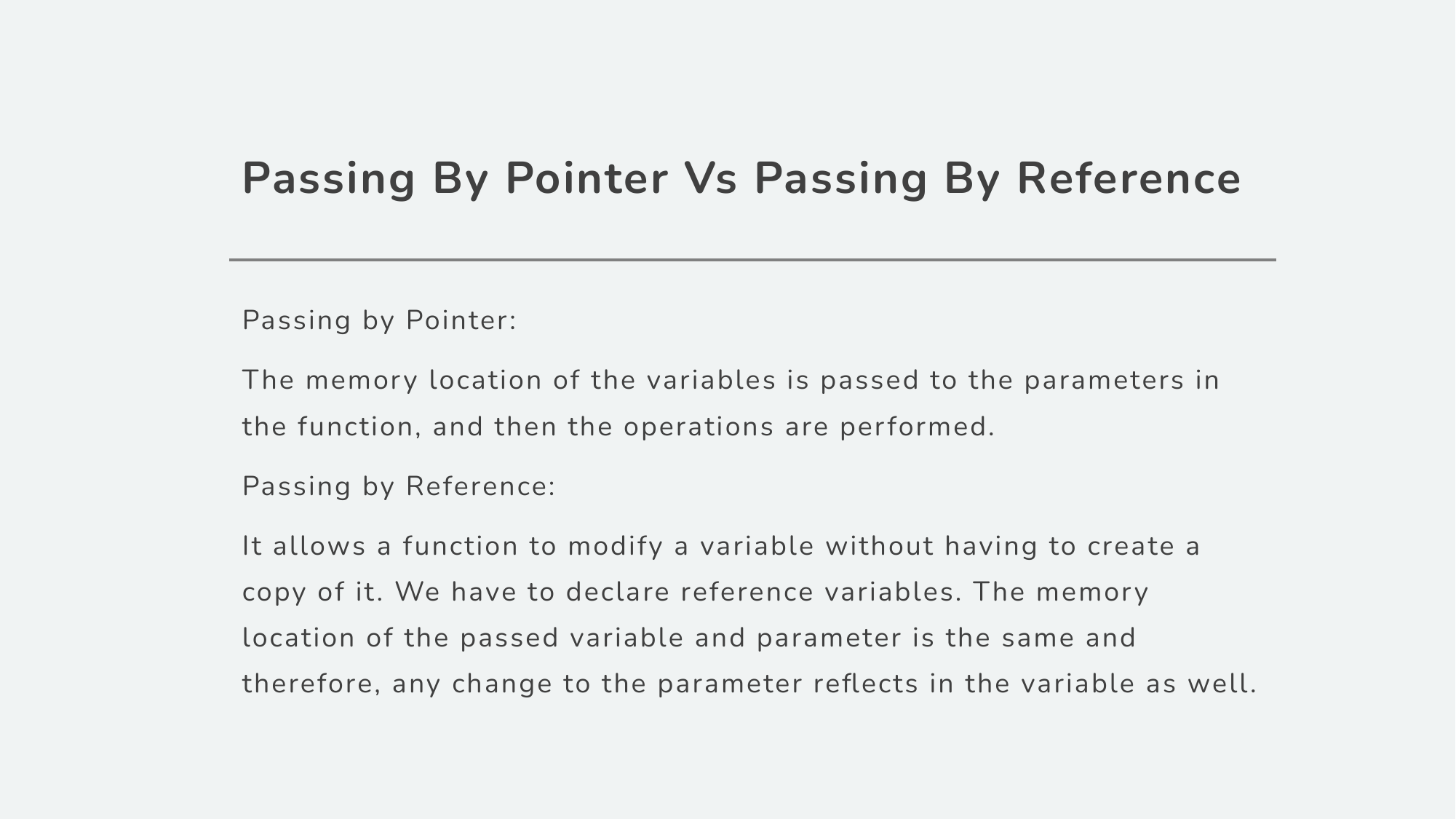

# Passing By Pointer Vs Passing By Reference
Passing by Pointer:
The memory location of the variables is passed to the parameters in the function, and then the operations are performed.
Passing by Reference:
It allows a function to modify a variable without having to create a copy of it. We have to declare reference variables. The memory location of the passed variable and parameter is the same and therefore, any change to the parameter reflects in the variable as well.